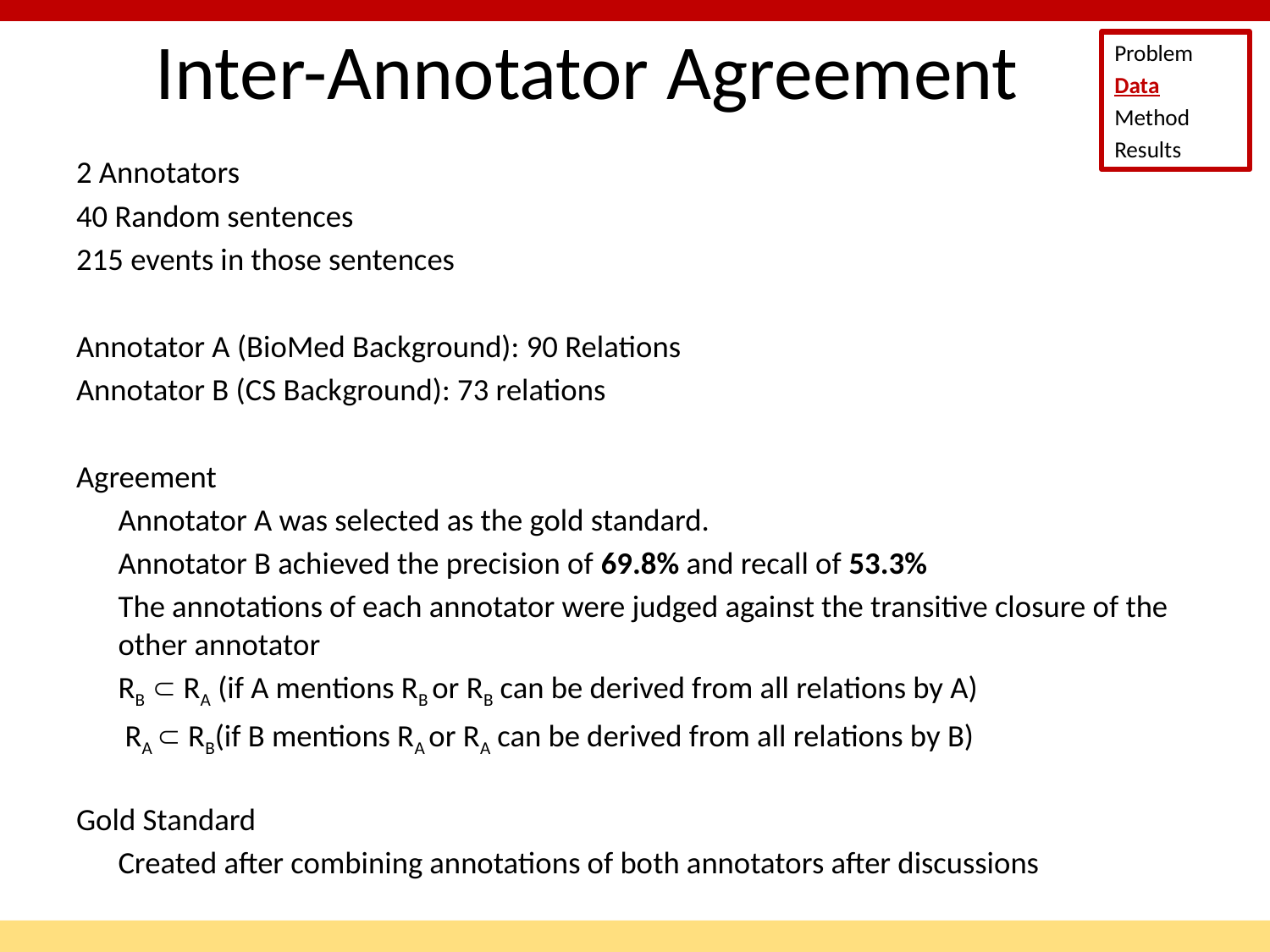

# Inter-Annotator Agreement
Problem
Data
Method
Results

2 Annotators
40 Random sentences
215 events in those sentences

Annotator A (BioMed Background): 90 Relations
Annotator B (CS Background): 73 relations

Agreement
	Annotator A was selected as the gold standard.
	Annotator B achieved the precision of 69.8% and recall of 53.3%
	The annotations of each annotator were judged against the transitive closure of the other annotator
	RB ⊂ RA (if A mentions RB or RB can be derived from all relations by A)
	 RA ⊂ RB(if B mentions RA or RA can be derived from all relations by B)

Gold Standard
	Created after combining annotations of both annotators after discussions